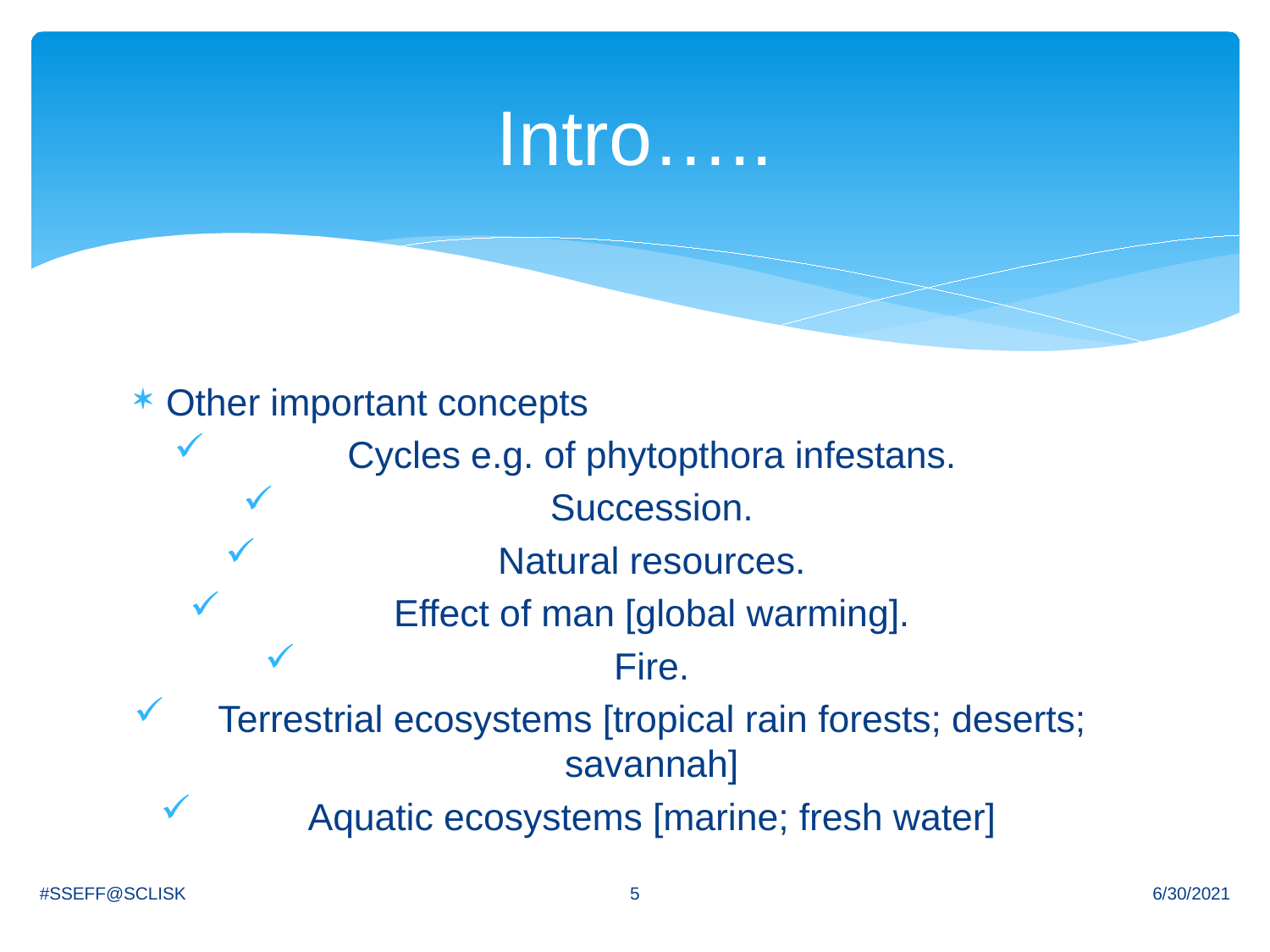

# Intro…..
Other important concepts
Cycles e.g. of phytopthora infestans.
Succession.
Natural resources.
Effect of man [global warming].
Fire.
Terrestrial ecosystems [tropical rain forests; deserts; savannah]
Aquatic ecosystems [marine; fresh water]

5
#SSEFF@SCLISK
6/30/2021